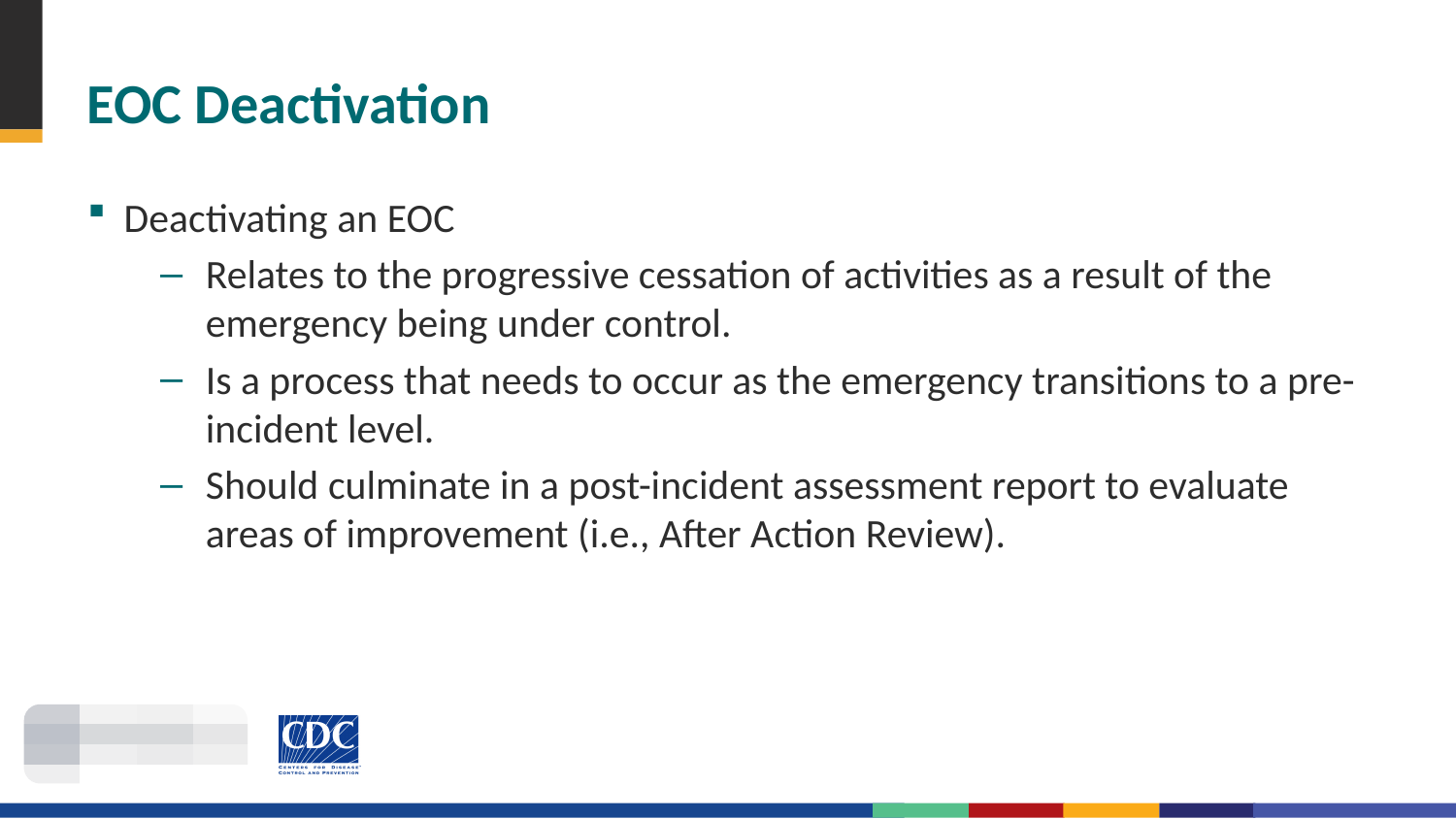

# EOC Deactivation
Deactivating an EOC
Relates to the progressive cessation of activities as a result of the emergency being under control.
Is a process that needs to occur as the emergency transitions to a pre-incident level.
Should culminate in a post-incident assessment report to evaluate areas of improvement (i.e., After Action Review).